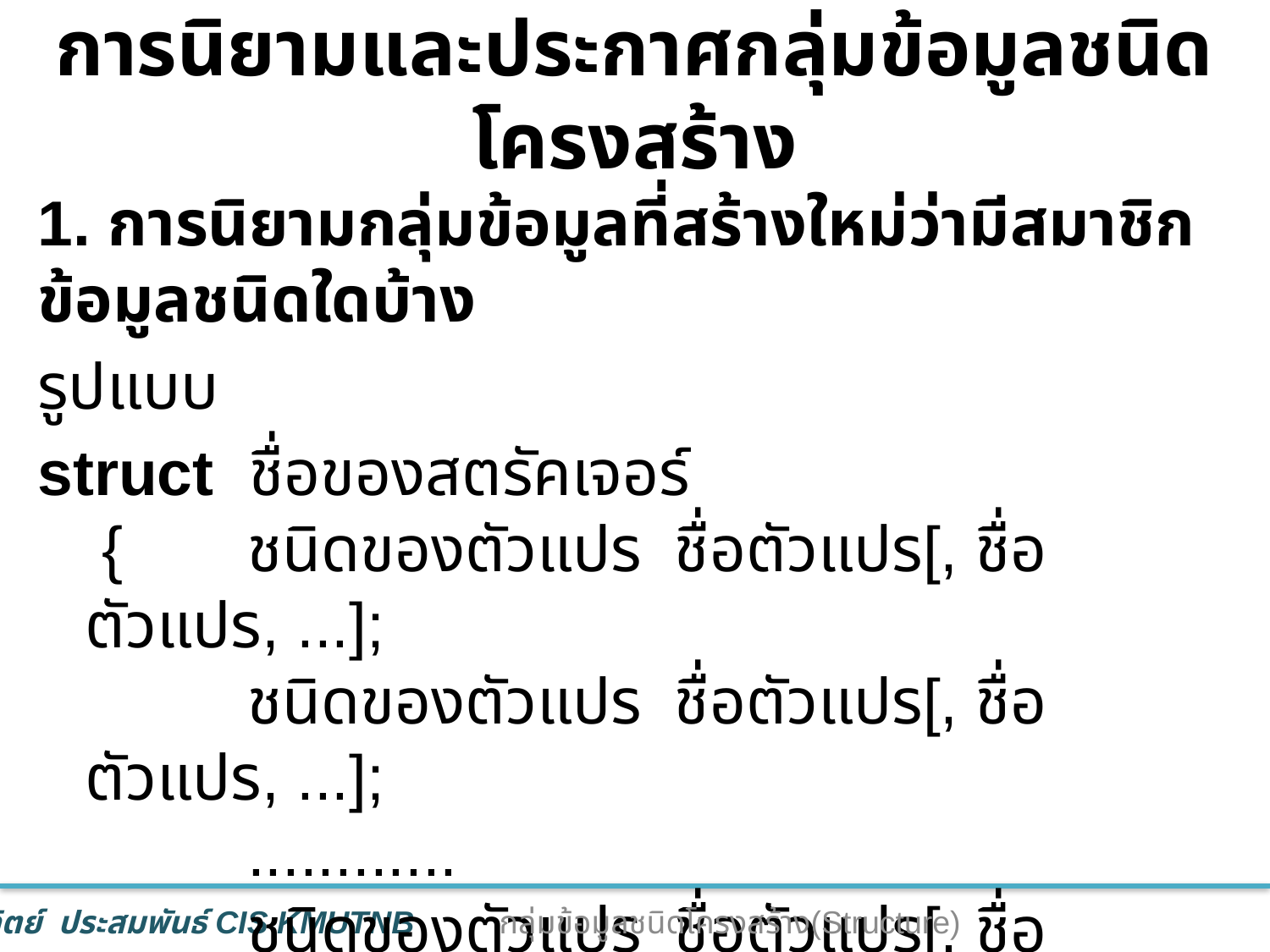

# การนิยามและประกาศกลุ่มข้อมูลชนิดโครงสร้าง
1. การนิยามกลุ่มข้อมูลที่สร้างใหม่ว่ามีสมาชิกข้อมูลชนิดใดบ้าง
รูปแบบ
struct  ชื่อของสตรัคเจอร์
 {	  ชนิดของตัวแปร  ชื่อตัวแปร[, ชื่อตัวแปร, ...];
	  ชนิดของตัวแปร  ชื่อตัวแปร[, ชื่อตัวแปร, ...];
	  ............
	  ชนิดของตัวแปร  ชื่อตัวแปร[, ชื่อตัวแปร, ...];
}   ชื่อตัวแปร[, ชื่อตัวแปร, ...]  ;
5
กลุ่มข้อมูลชนิดโครงสร้าง(Structure)